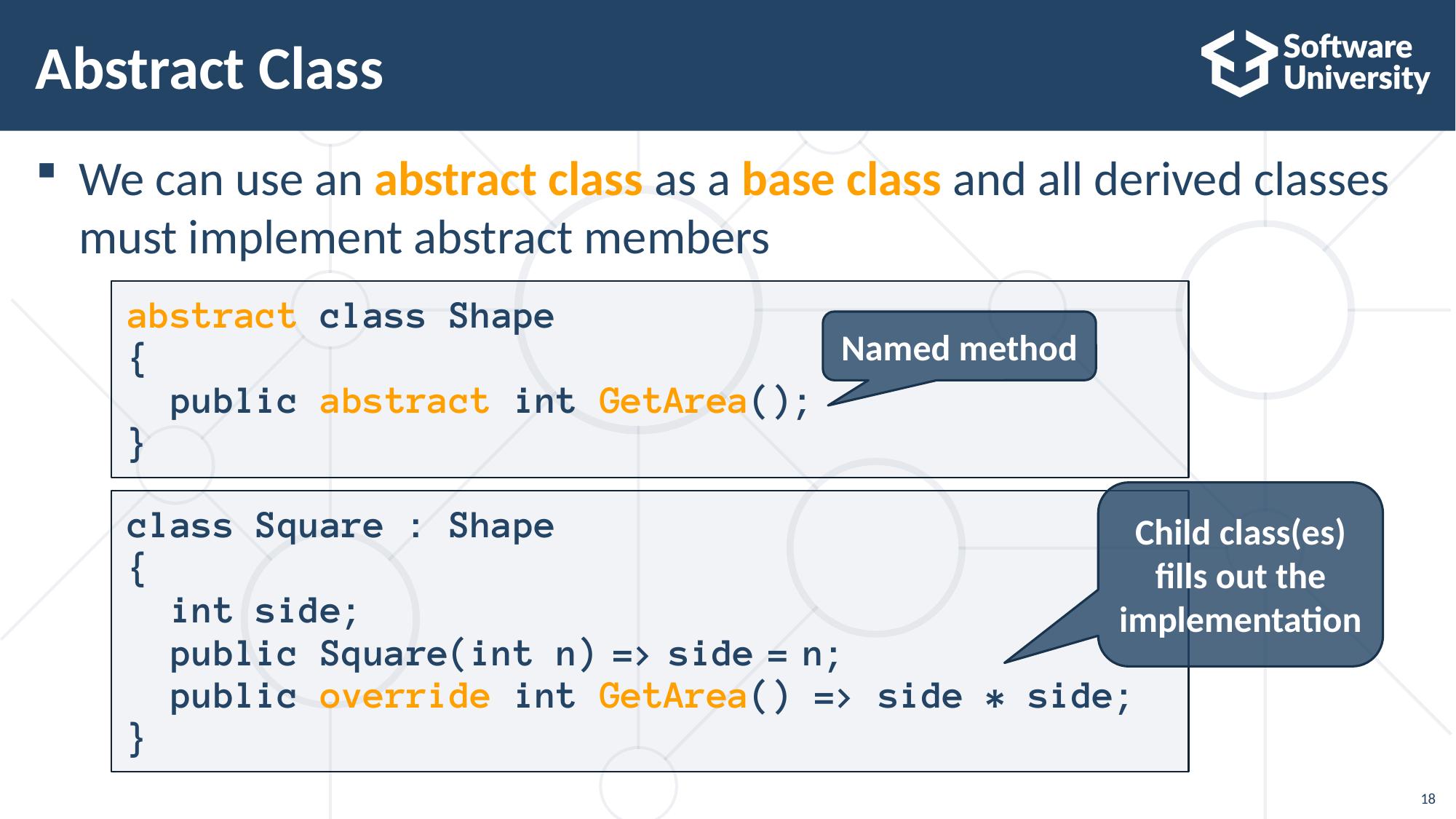

# Abstract Class
We can use an abstract class as a base class and all derived classes must implement abstract members
abstract class Shape
{
  public abstract int GetArea();
}
Named method
Child class(es) fills out the implementation
class Square : Shape
{
  int side;
  public Square(int n) => side = n;
  public override int GetArea() => side * side;
}
18